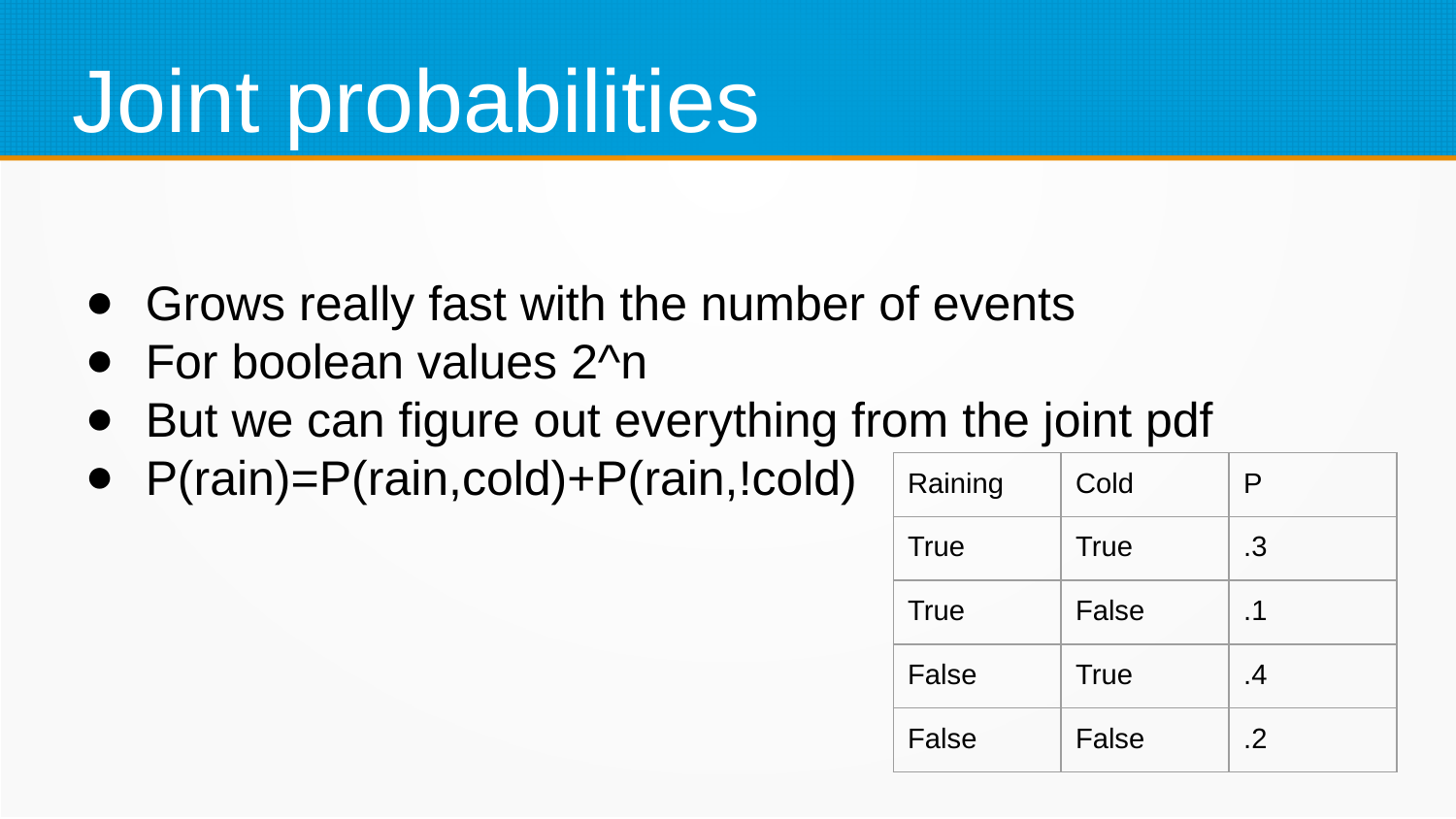

Joint probabilities

Grows really fast with the number of events
For boolean values 2^n
But we can figure out everything from the joint pdf
P(rain)=P(rain,cold)+P(rain,!cold)

| Raining | Cold | P |
| --- | --- | --- |
| True | True | .3 |
| True | False | .1 |
| False | True | .4 |
| False | False | .2 |